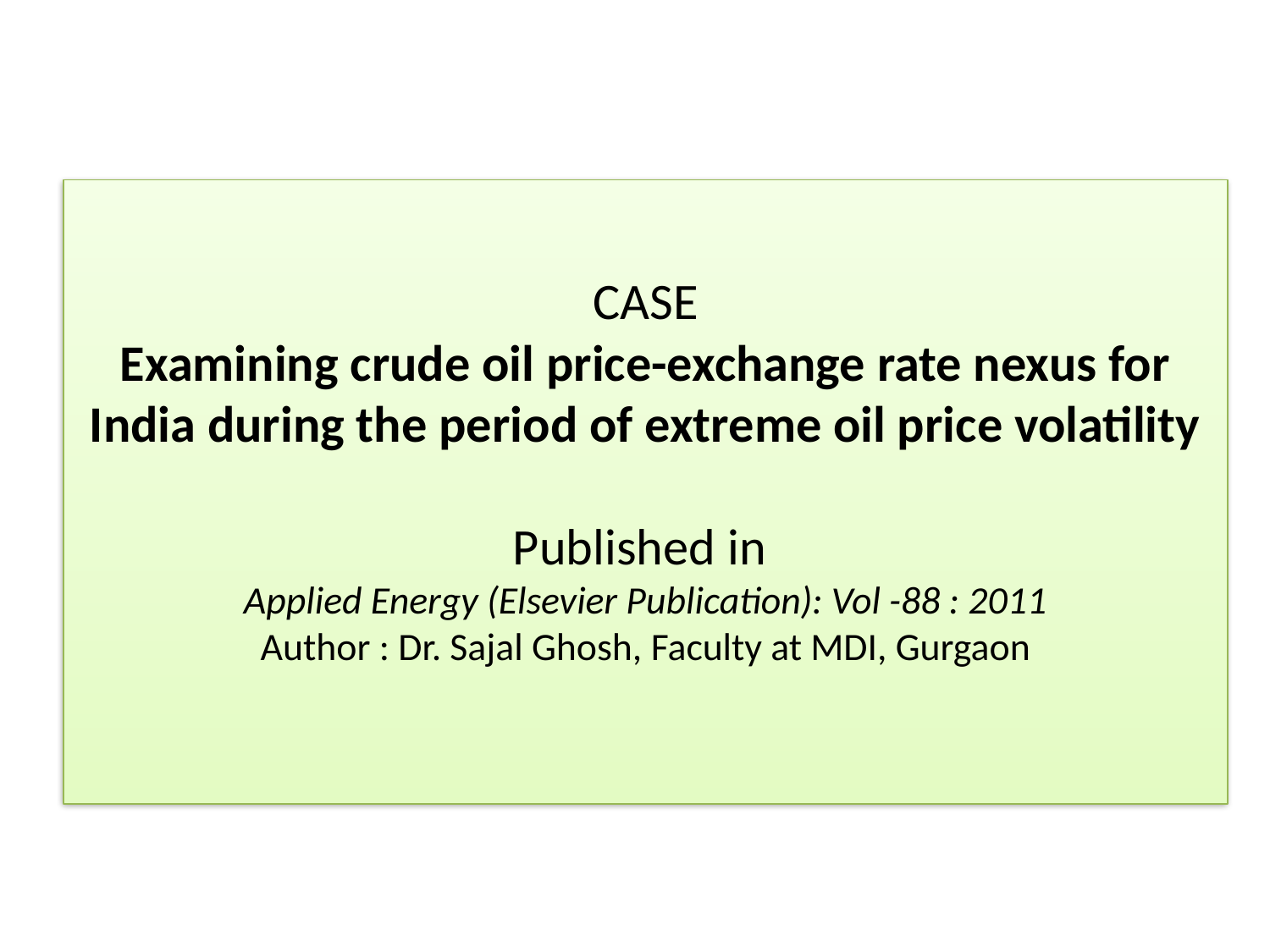

# CASE Examining crude oil price-exchange rate nexus for India during the period of extreme oil price volatility Published in Applied Energy (Elsevier Publication): Vol -88 : 2011 Author : Dr. Sajal Ghosh, Faculty at MDI, Gurgaon